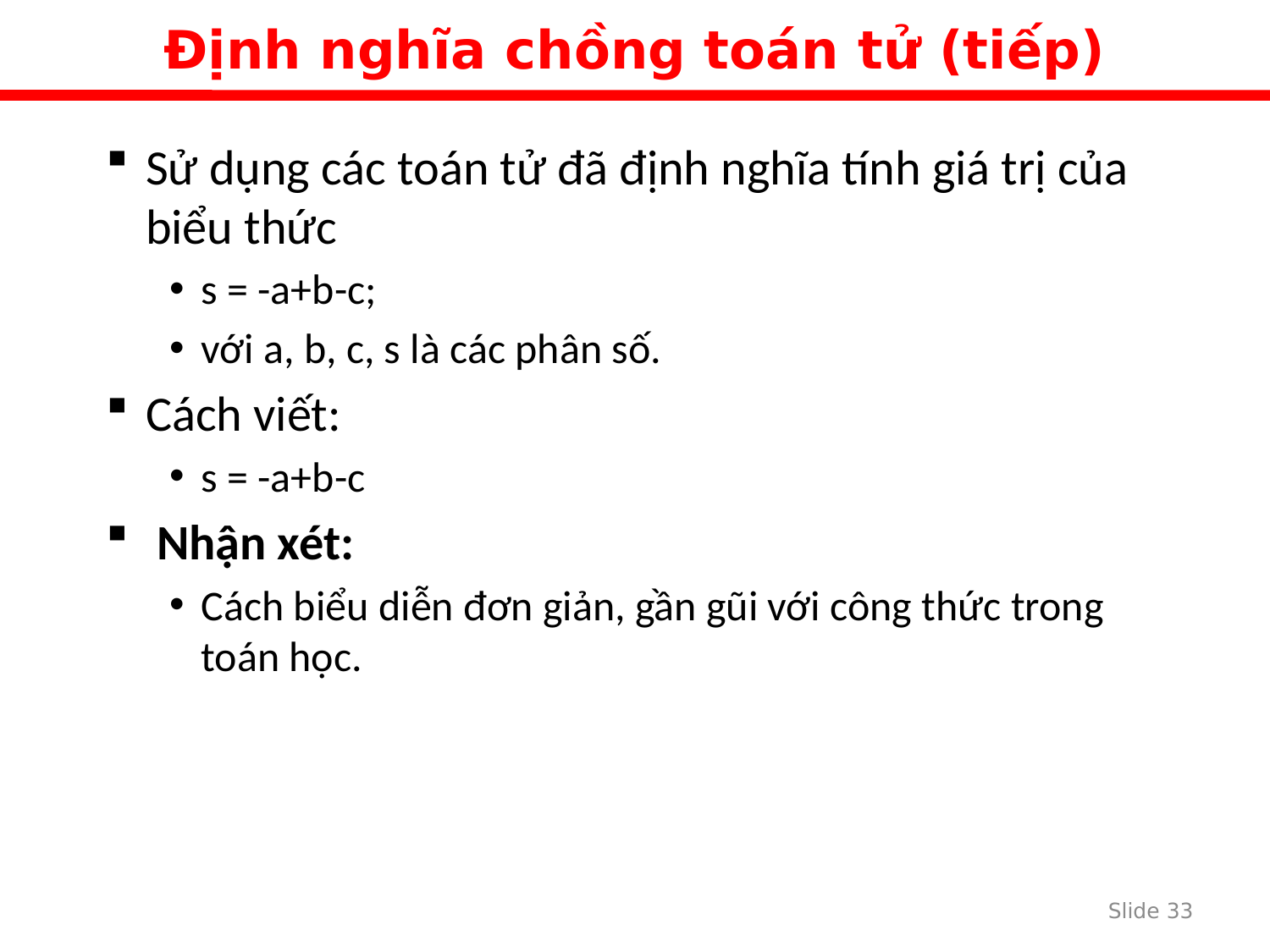

Định nghĩa chồng toán tử (tiếp)

Sử dụng các toán tử đã định nghĩa tính giá trị của biểu thức
s = -a+b-c;
với a, b, c, s là các phân số.
Cách viết:
s = -a+b-c
 Nhận xét:
Cách biểu diễn đơn giản, gần gũi với công thức trong toán học.
Slide 33